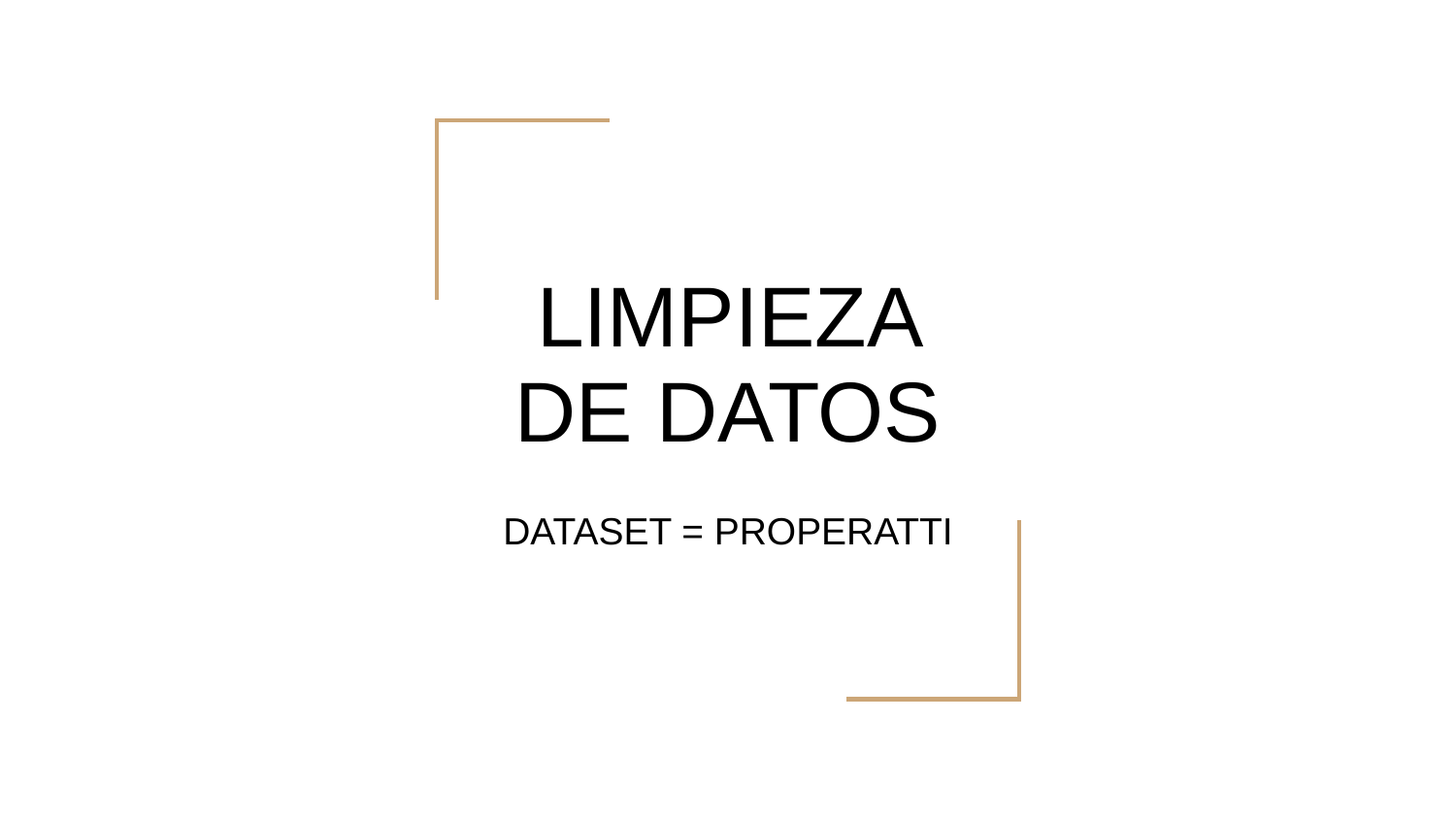

# LIMPIEZA DE DATOS
DATASET = PROPERATTI